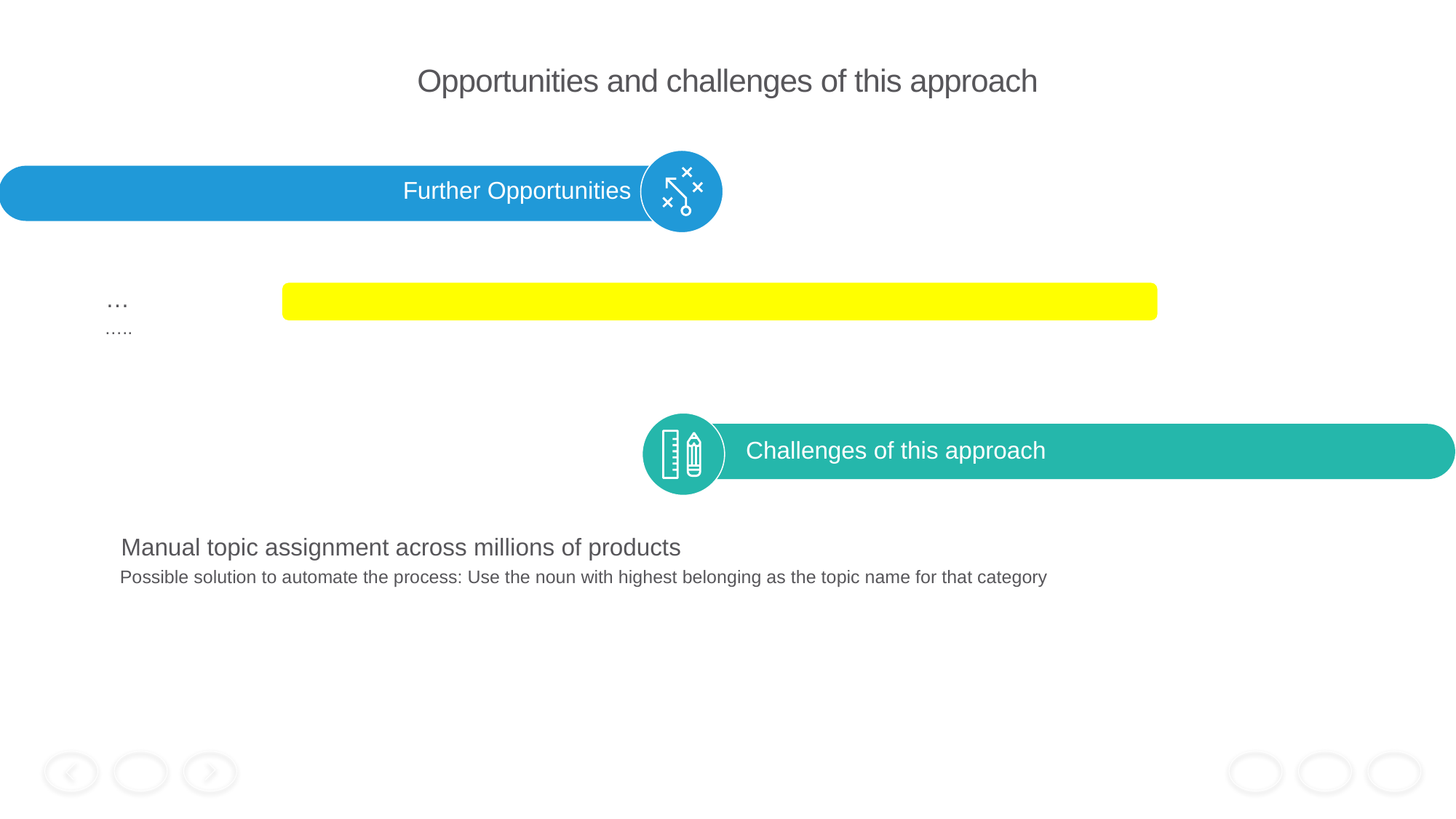

Opportunities and challenges of this approach

Further Opportunities
…

…..

Challenges of this approach
Manual topic assignment across millions of products

Possible solution to automate the process: Use the noun with highest belonging as the topic name for that category